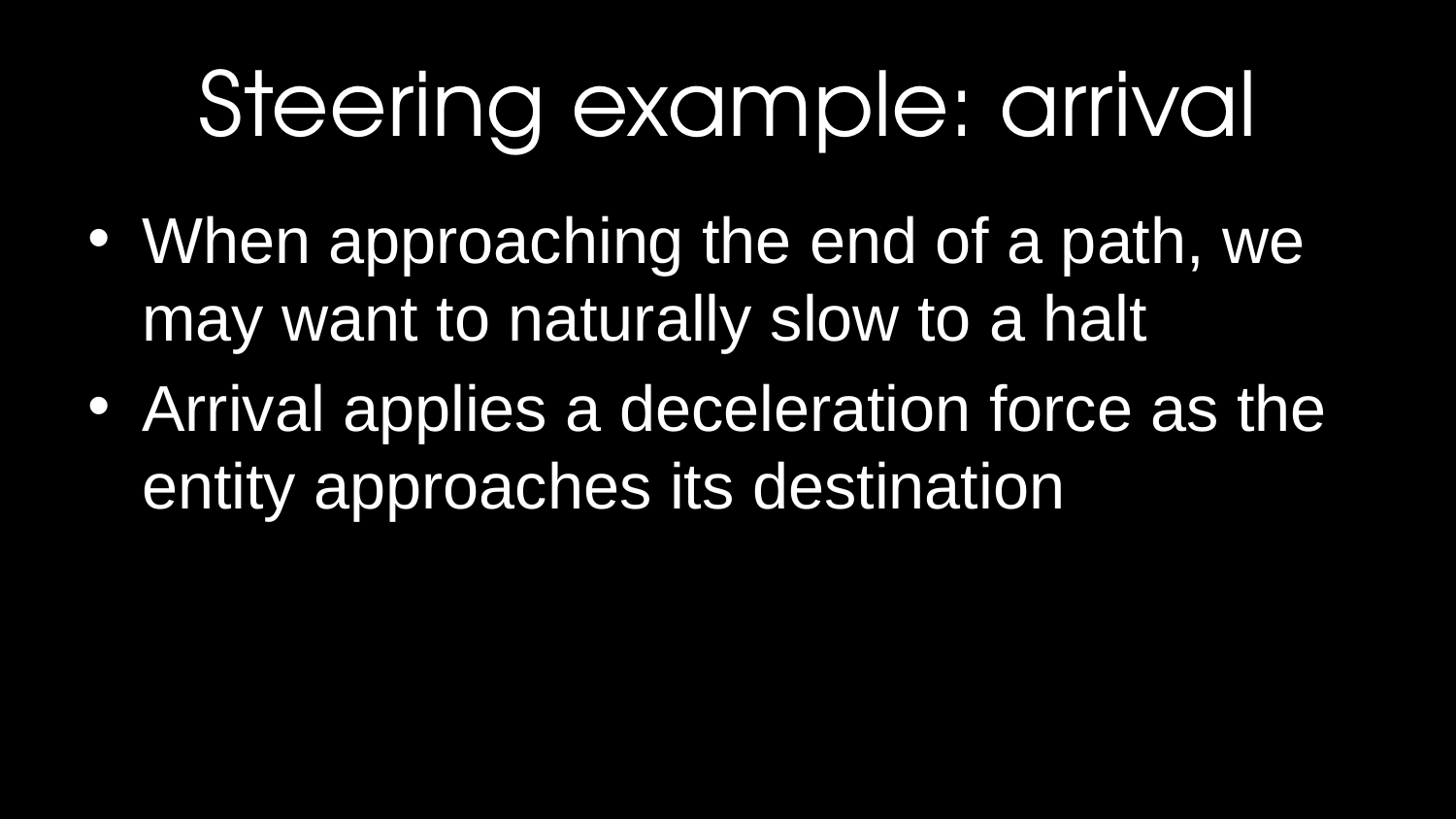

# Steering example: arrival
When approaching the end of a path, we may want to naturally slow to a halt
Arrival applies a deceleration force as the entity approaches its destination